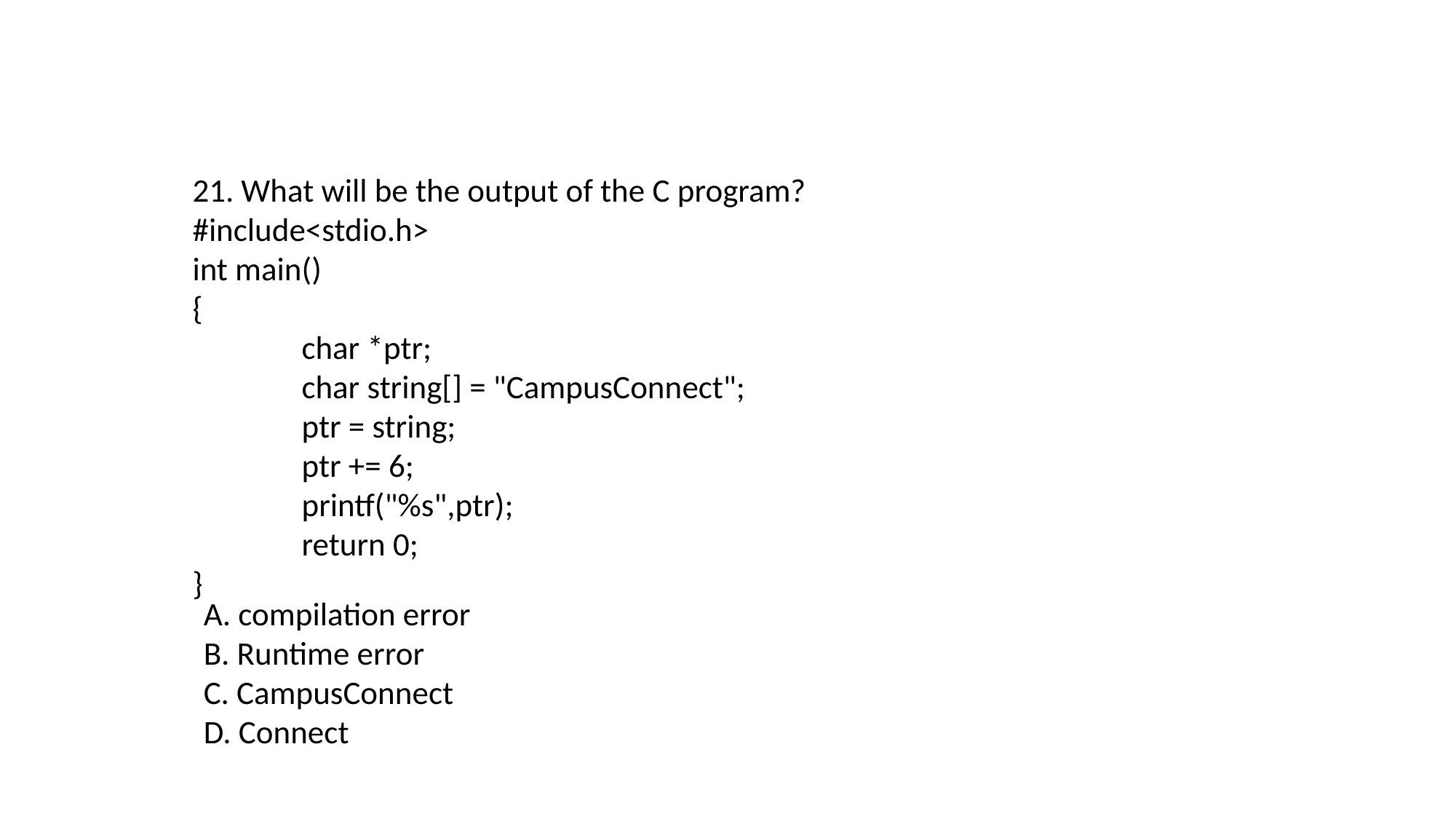

21. What will be the output of the C program?
#include<stdio.h>
int main()
{
	char *ptr;
	char string[] = "CampusConnect";
	ptr = string;
	ptr += 6;
	printf("%s",ptr);
	return 0;
}
A. compilation error
B. Runtime error
C. CampusConnect
D. Connect